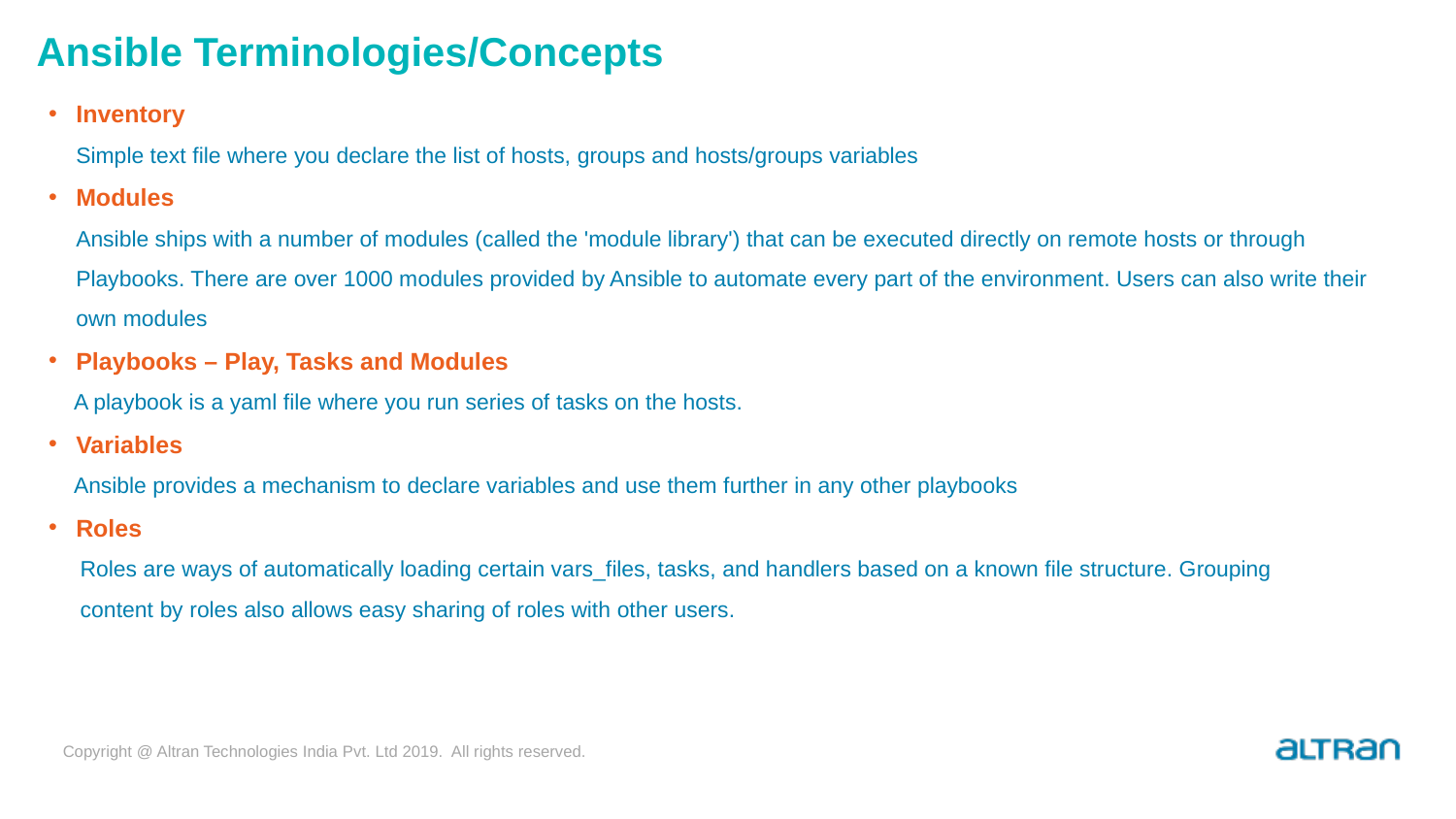

Ansible Terminologies/Concepts
Inventory
Simple text file where you declare the list of hosts, groups and hosts/groups variables
Modules
Ansible ships with a number of modules (called the 'module library') that can be executed directly on remote hosts or through Playbooks. There are over 1000 modules provided by Ansible to automate every part of the environment. Users can also write their own modules
Playbooks – Play, Tasks and Modules
    A playbook is a yaml file where you run series of tasks on the hosts.
Variables
    Ansible provides a mechanism to declare variables and use them further in any other playbooks
Roles
     Roles are ways of automatically loading certain vars_files, tasks, and handlers based on a known file structure. Grouping
     content by roles also allows easy sharing of roles with other users.
Copyright @ Altran Technologies India Pvt. Ltd 2019.  All rights reserved.